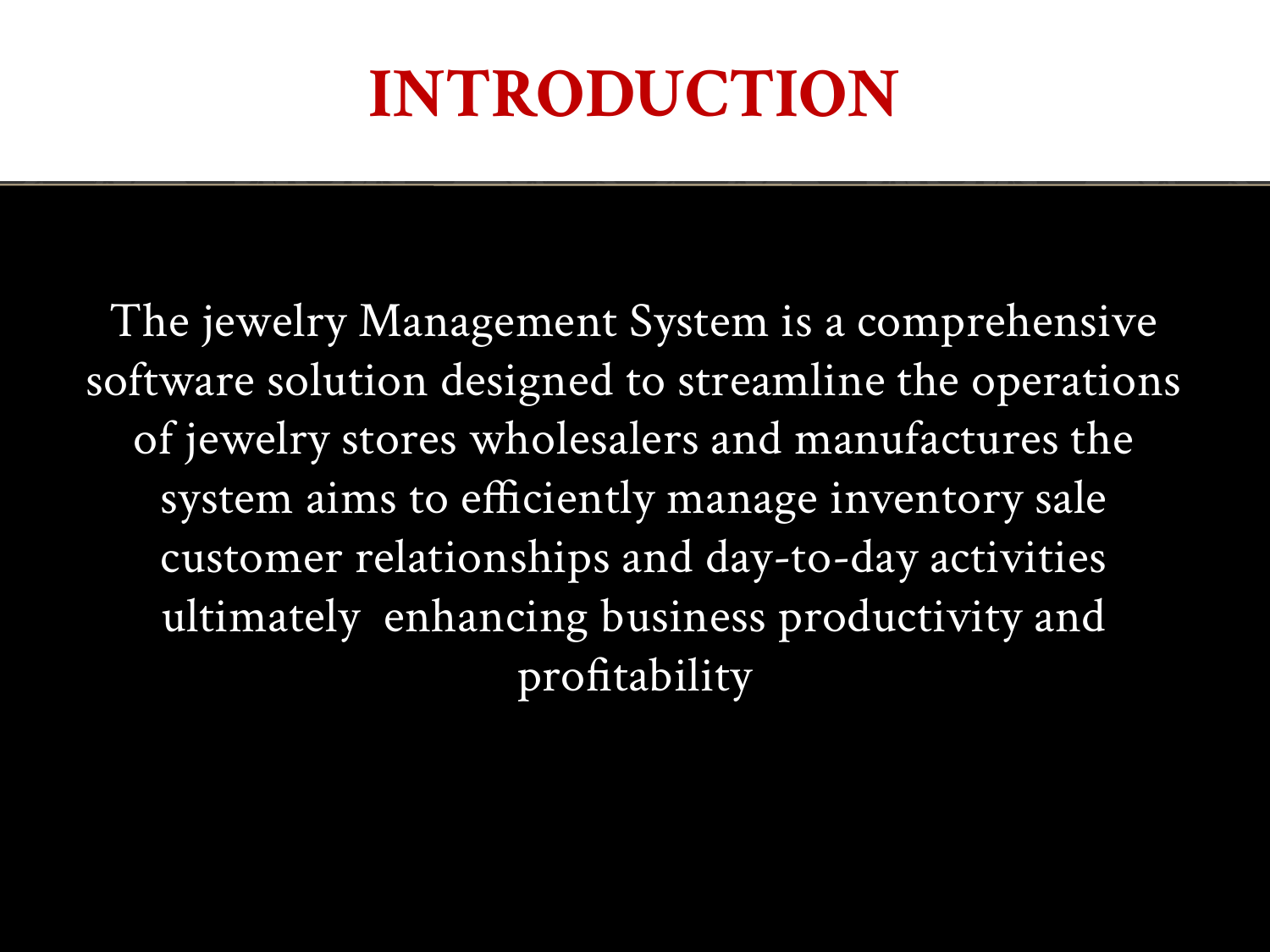

# Introduction
The jewelry Management System is a comprehensive software solution designed to streamline the operations of jewelry stores wholesalers and manufactures the system aims to efficiently manage inventory sale customer relationships and day-to-day activities ultimately  enhancing business productivity and profitability